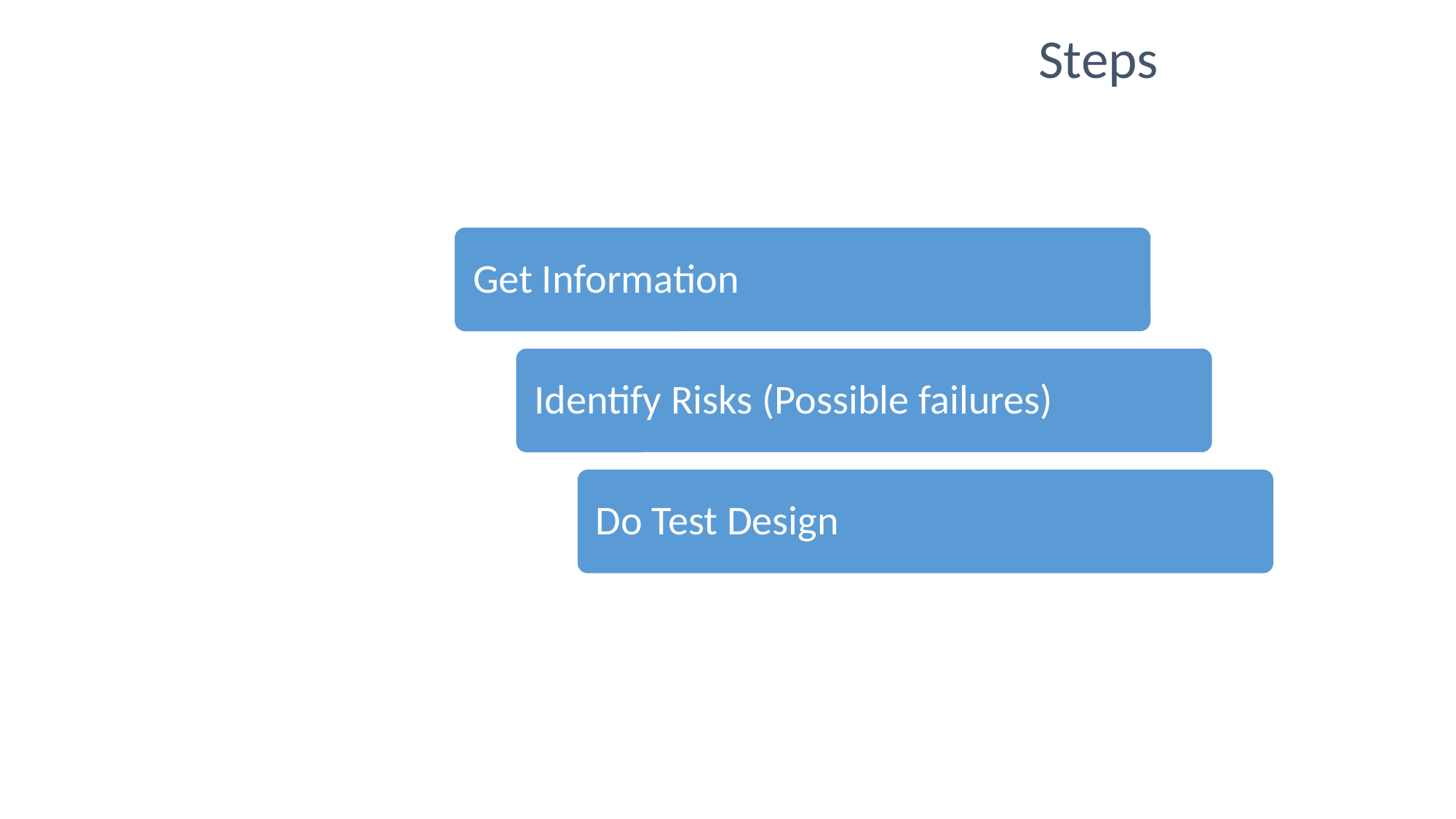

# Steps
Get Information
Identify Risks (Possible failures)
Do Test Design